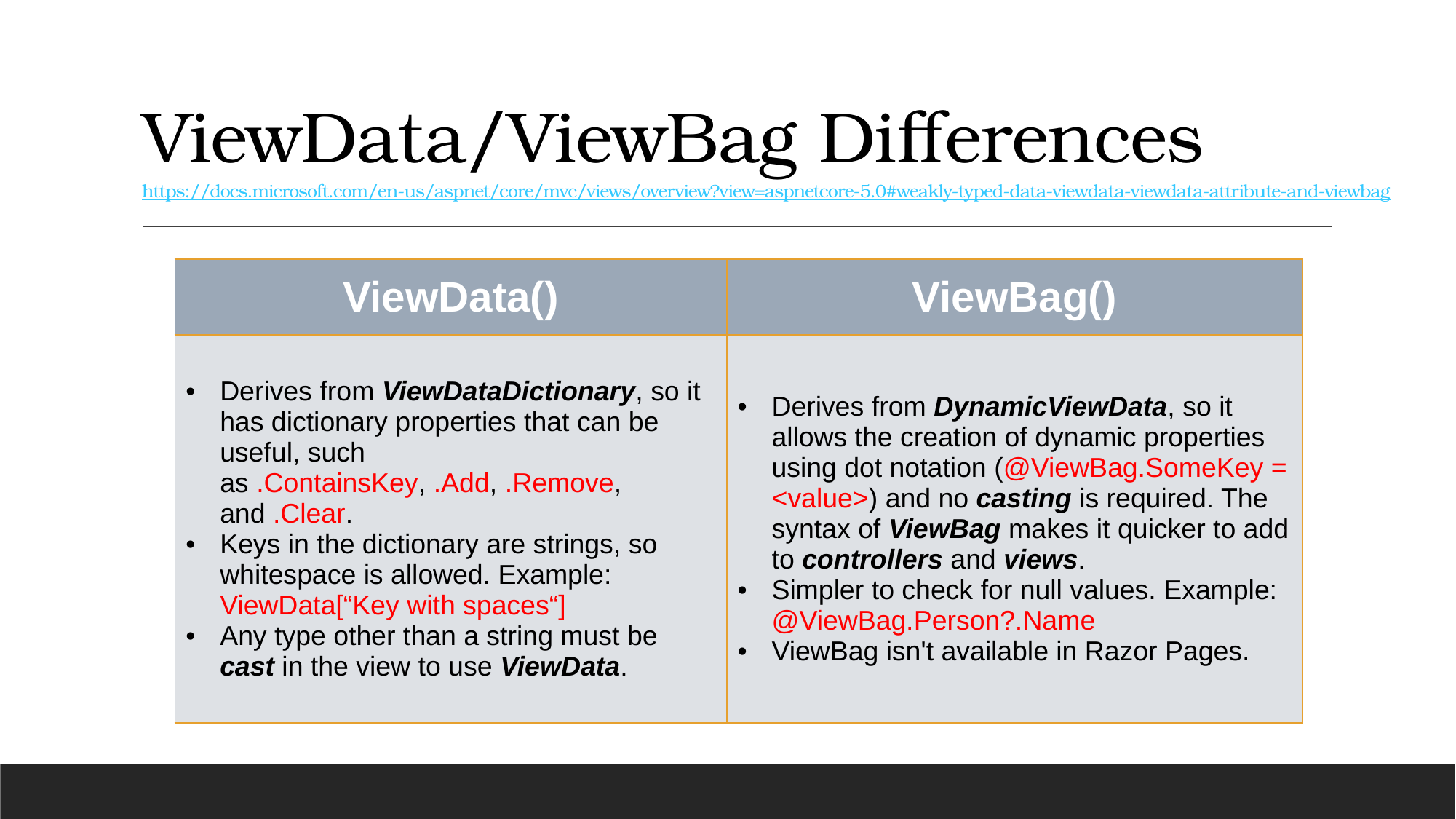

# ViewData/ViewBag Differences https://docs.microsoft.com/en-us/aspnet/core/mvc/views/overview?view=aspnetcore-5.0#weakly-typed-data-viewdata-viewdata-attribute-and-viewbag
| ViewData() | ViewBag() |
| --- | --- |
| Derives from ViewDataDictionary, so it has dictionary properties that can be useful, such as .ContainsKey, .Add, .Remove, and .Clear. Keys in the dictionary are strings, so whitespace is allowed. Example: ViewData[“Key with spaces“] Any type other than a string must be cast in the view to use ViewData. | Derives from DynamicViewData, so it allows the creation of dynamic properties using dot notation (@ViewBag.SomeKey = <value>) and no casting is required. The syntax of ViewBag makes it quicker to add to controllers and views. Simpler to check for null values. Example: @ViewBag.Person?.Name ViewBag isn't available in Razor Pages. |